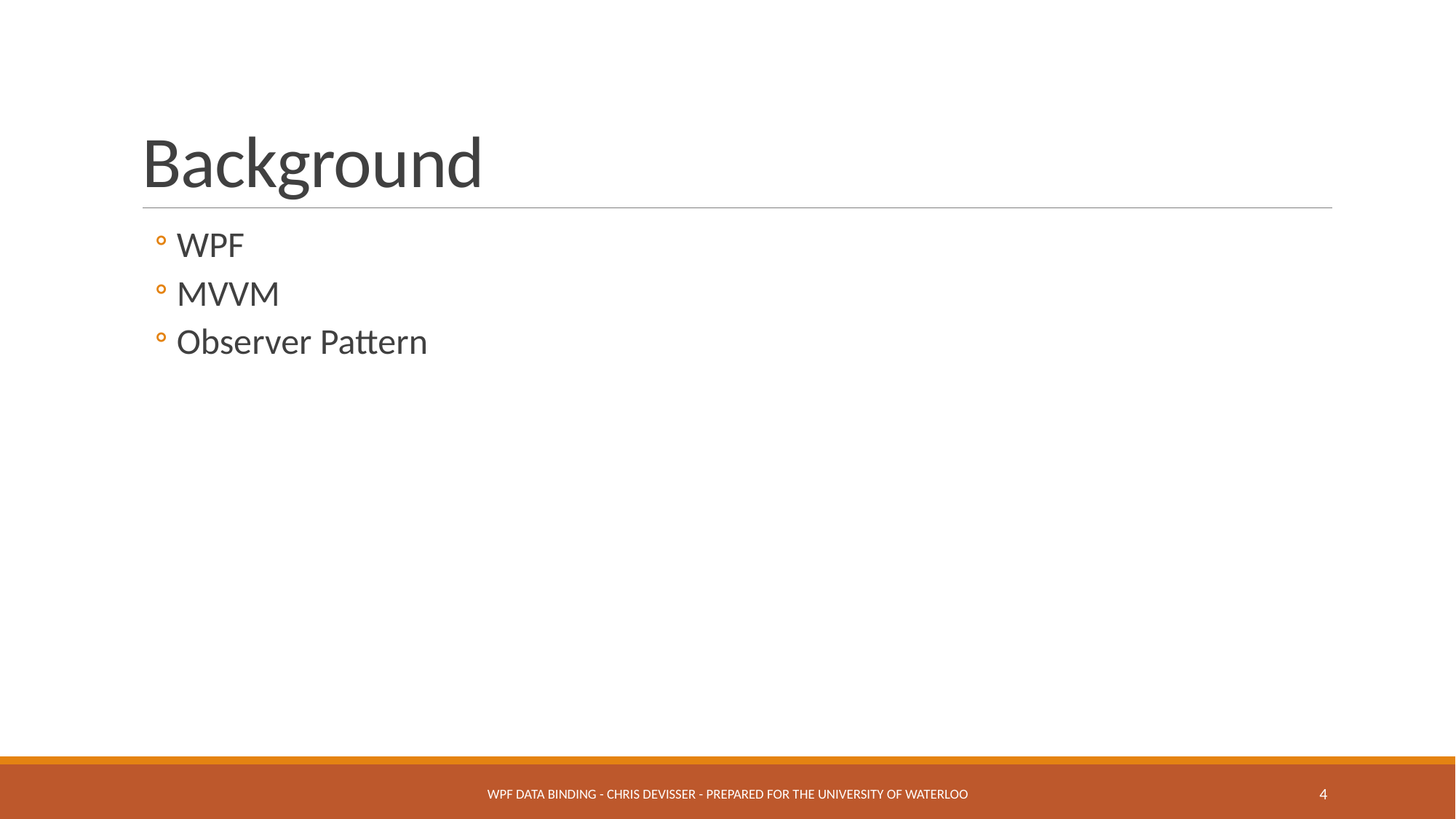

# Background
WPF
MVVM
Observer Pattern

WPF Data Binding - Chris DeVisser - Prepared for the University of Waterloo
4